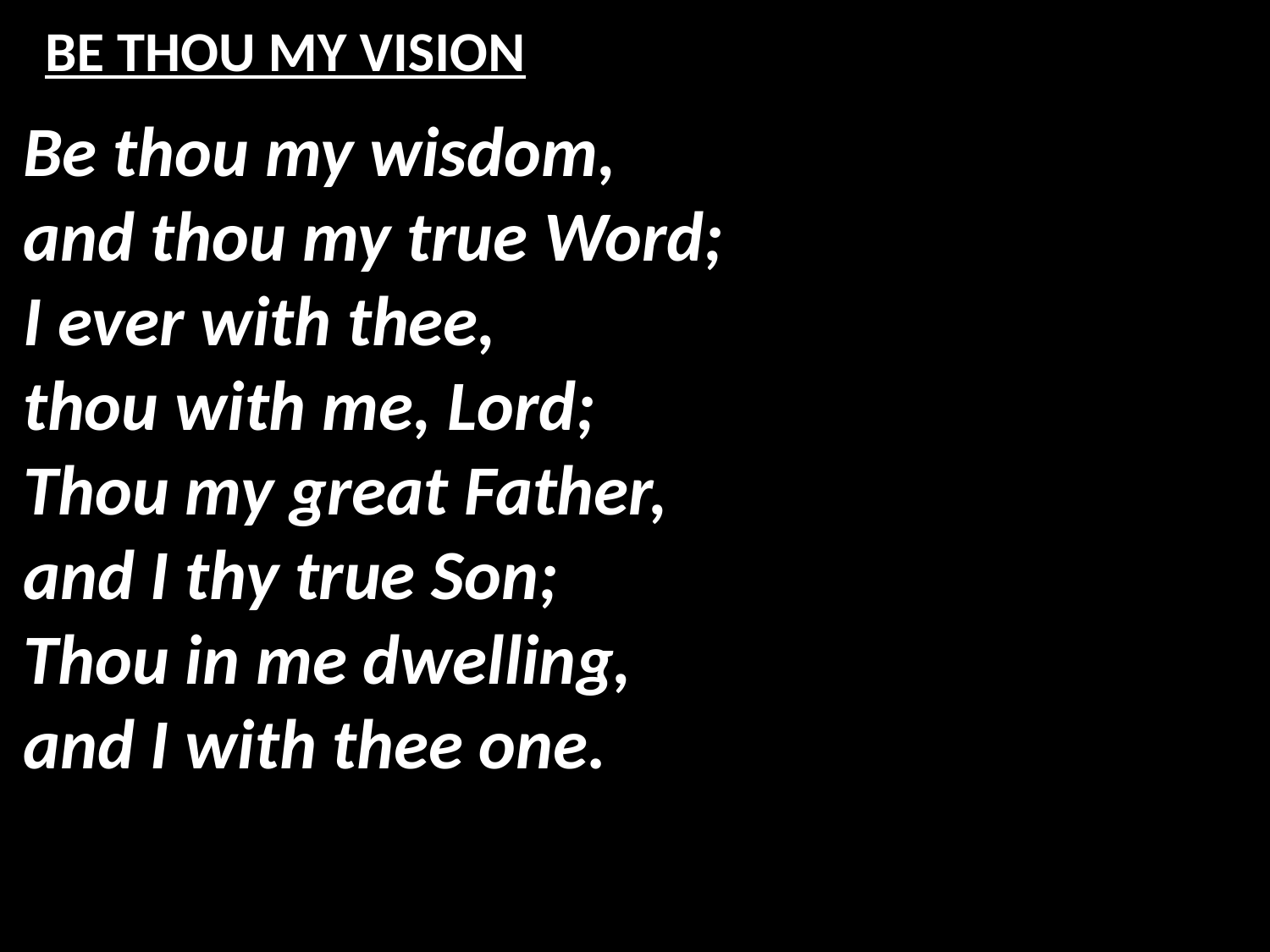

# BE THOU MY VISION
Be thou my wisdom,
and thou my true Word;
I ever with thee,
thou with me, Lord;
Thou my great Father,
and I thy true Son;
Thou in me dwelling,
and I with thee one.